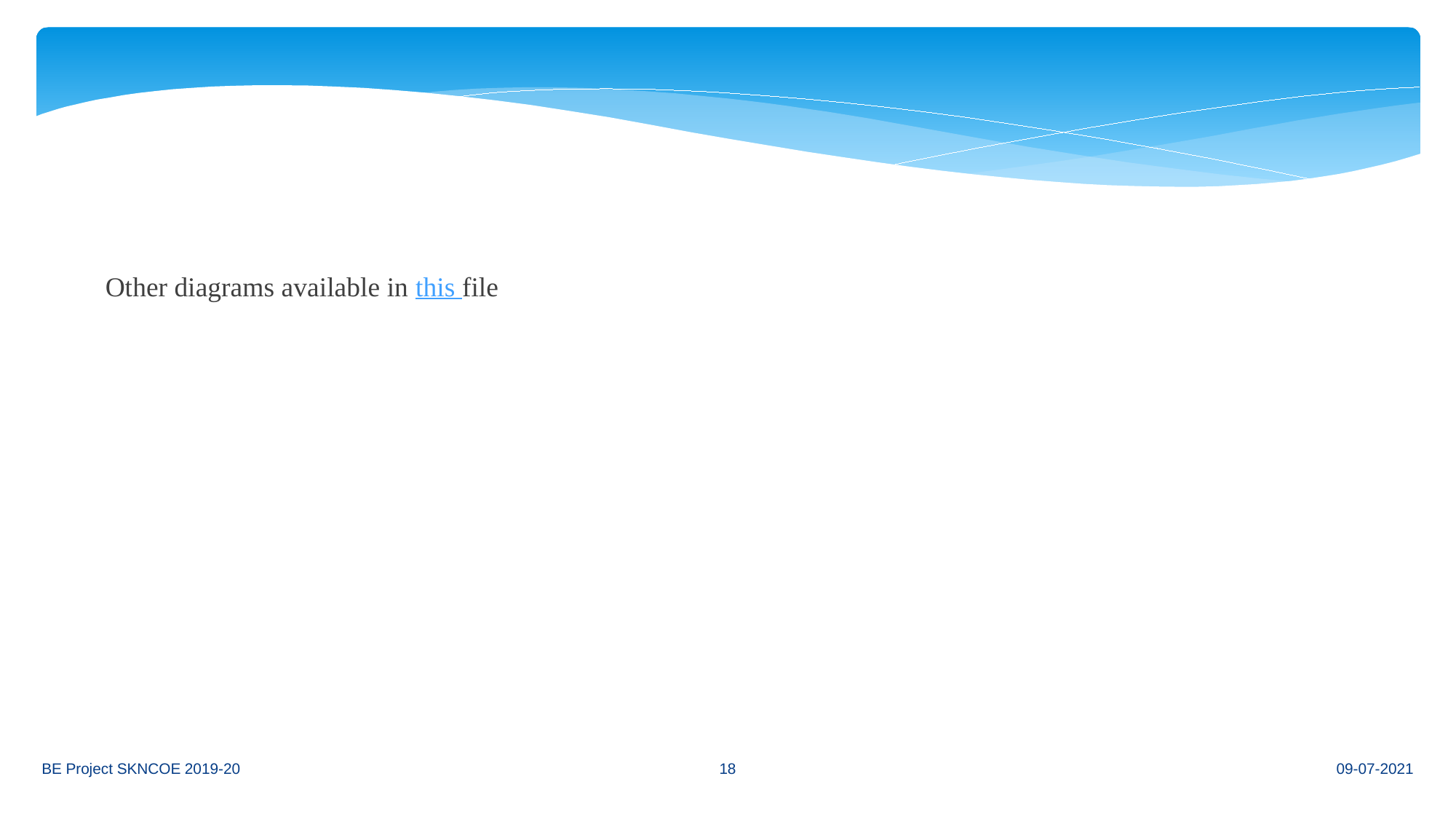

Other diagrams available in this file

18
BE Project SKNCOE 2019-20
09-07-2021